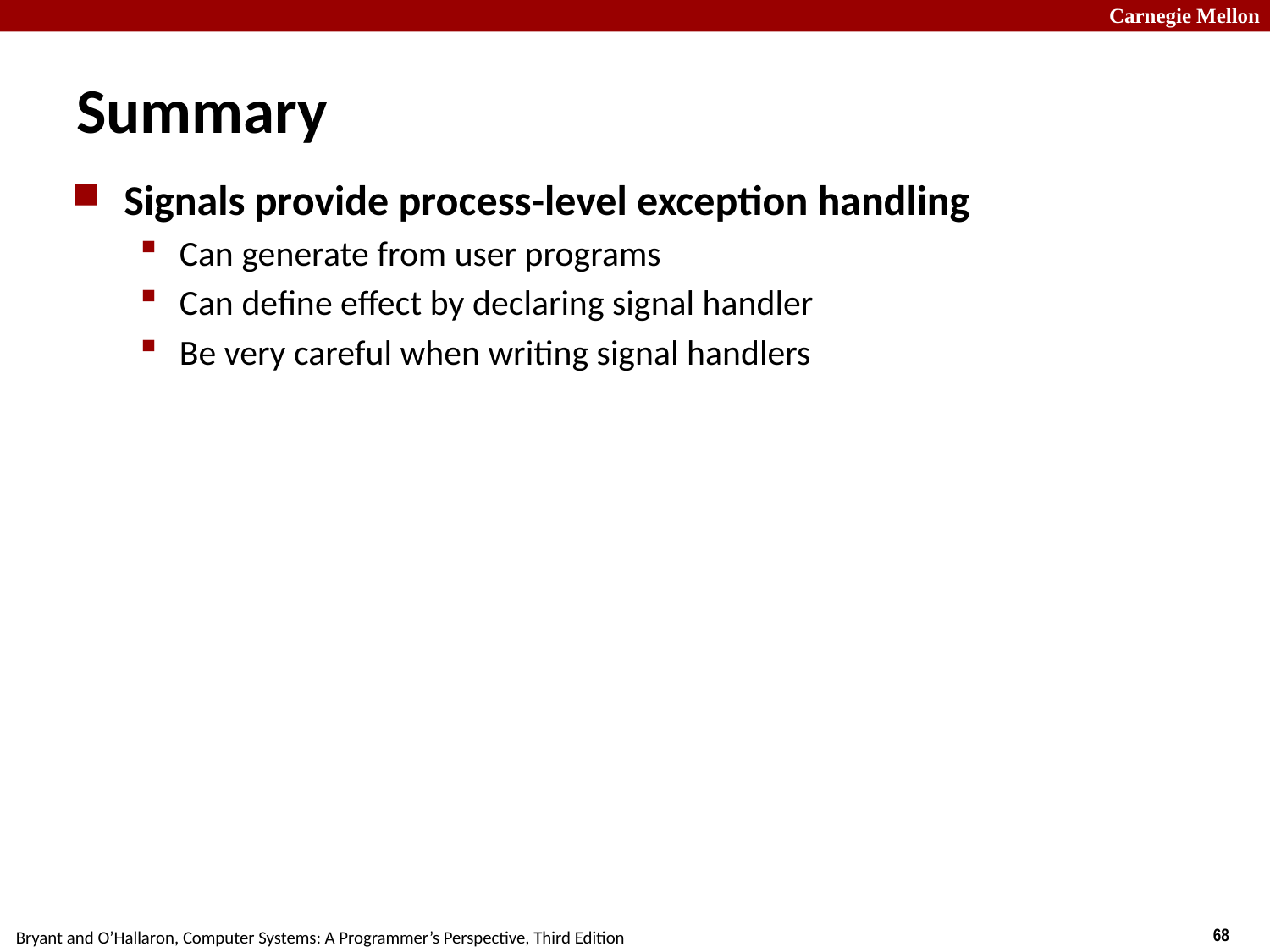

# Summary
Signals provide process-level exception handling
Can generate from user programs
Can define effect by declaring signal handler
Be very careful when writing signal handlers